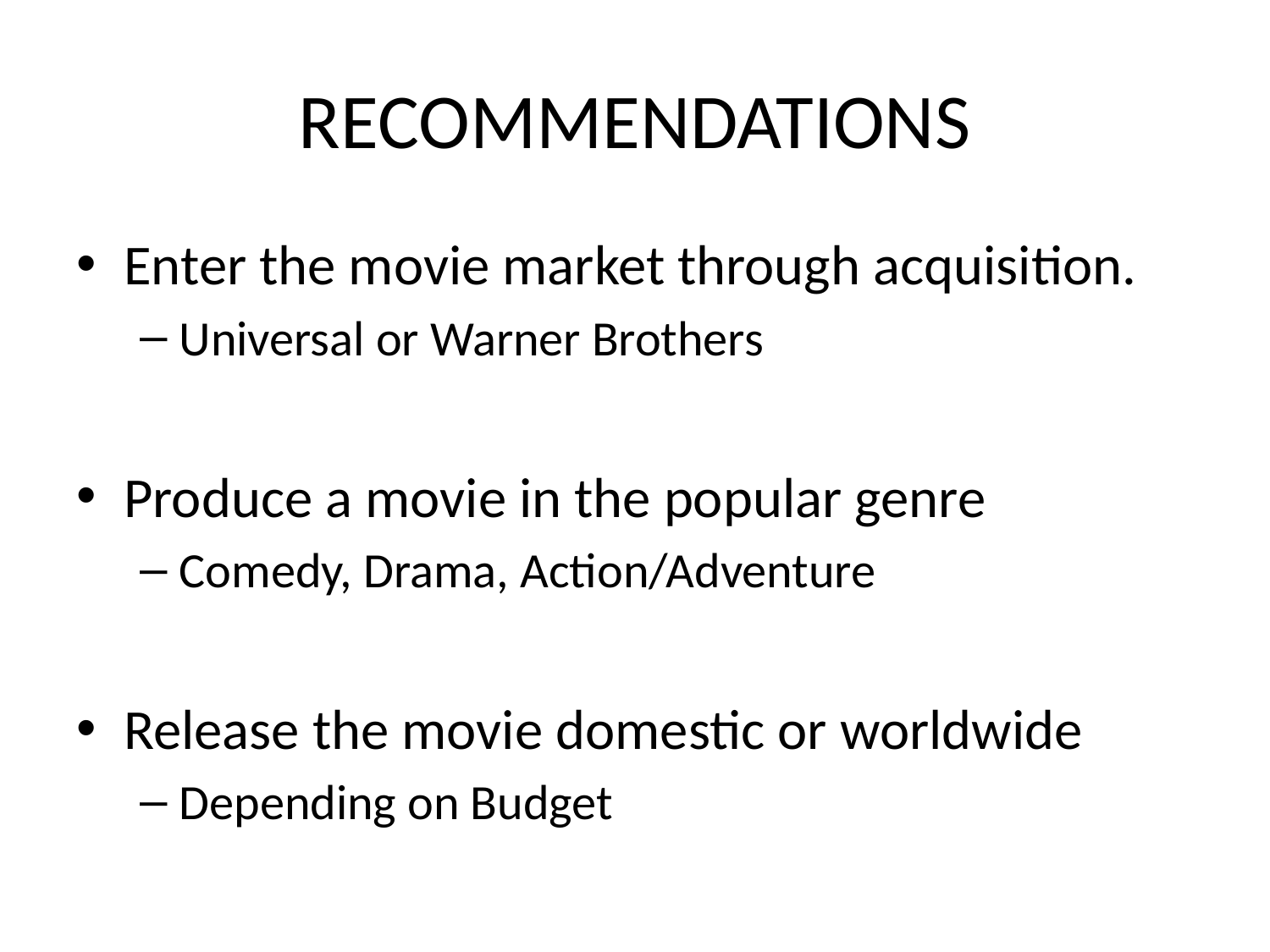

# RECOMMENDATIONS
Enter the movie market through acquisition.
Universal or Warner Brothers

Produce a movie in the popular genre
Comedy, Drama, Action/Adventure

Release the movie domestic or worldwide
Depending on Budget